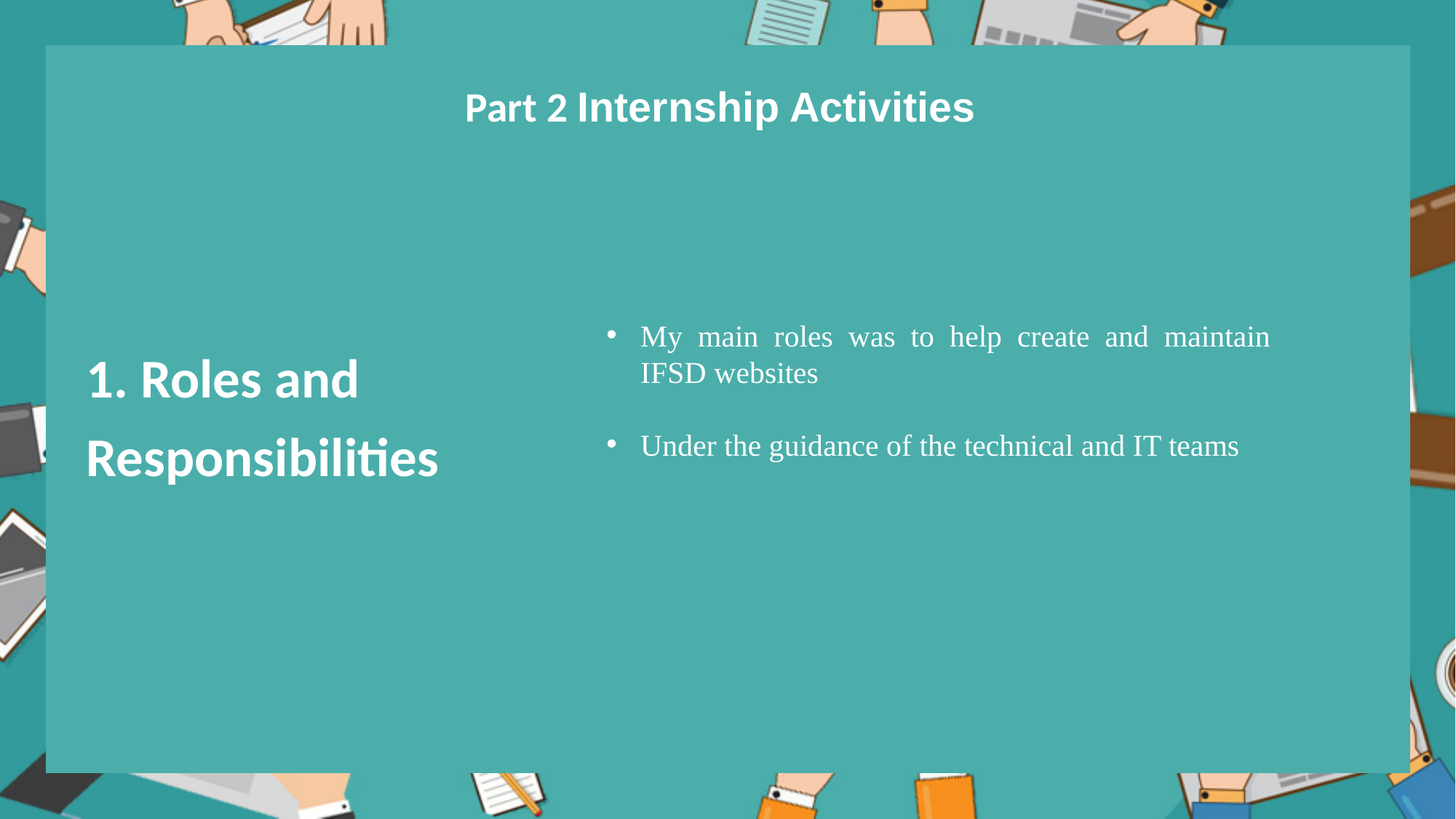

Part 2 Internship Activities
My main roles was to help create and maintain IFSD websites

Under the guidance of the technical and IT teams
1. Roles and Responsibilities